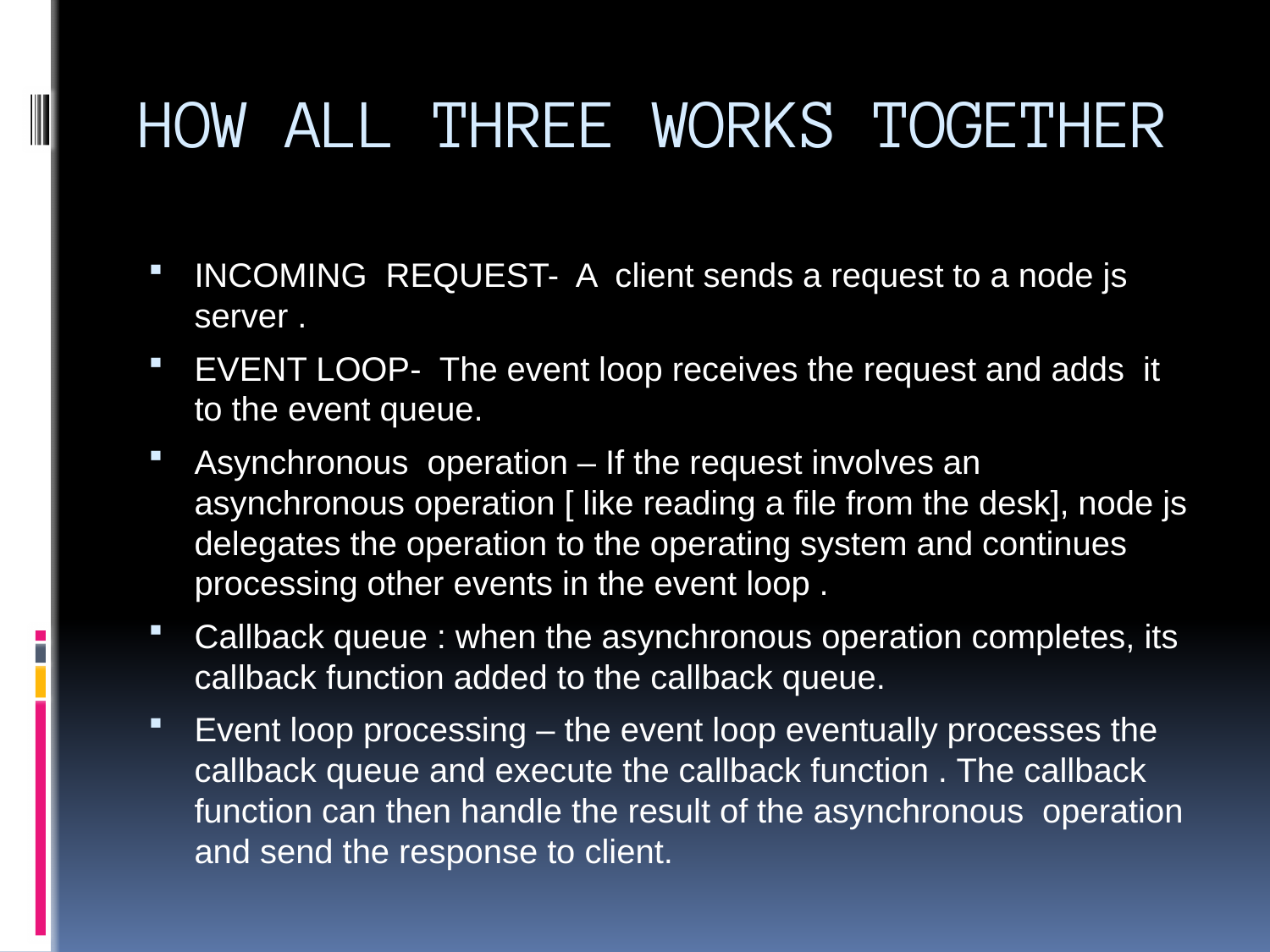

# HOW ALL THREE WORKS TOGETHER
INCOMING  REQUEST-  A  client sends a request to a node js server .
EVENT LOOP-  The event loop receives the request and adds  it to the event queue.
Asynchronous  operation – If the request involves an asynchronous operation [ like reading a file from the desk], node js delegates the operation to the operating system and continues  processing other events in the event loop .
Callback queue : when the asynchronous operation completes, its callback function added to the callback queue.
Event loop processing – the event loop eventually processes the callback queue and execute the callback function . The callback function can then handle the result of the asynchronous  operation and send the response to client.